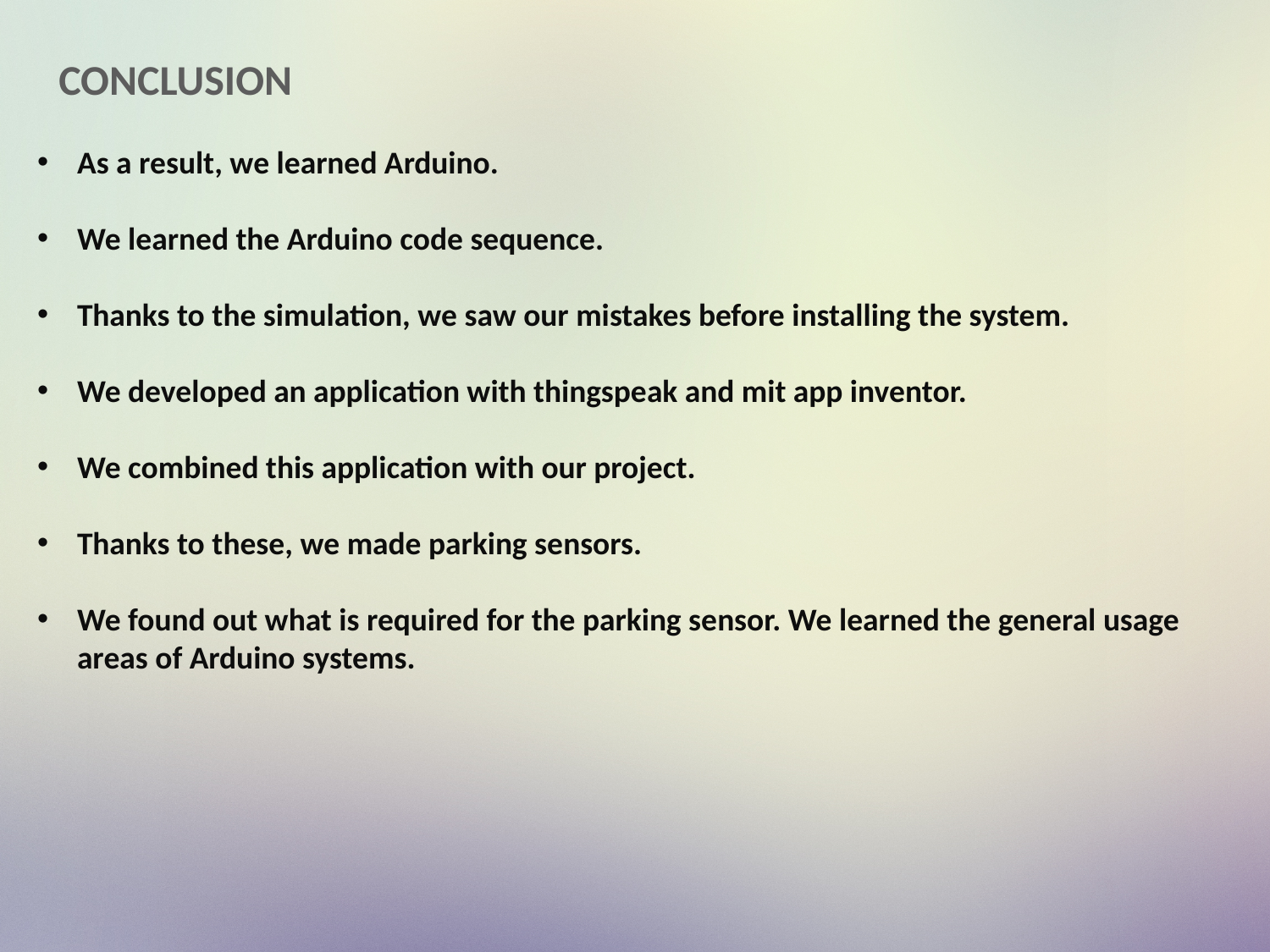

CONCLUSION
As a result, we learned Arduino.

We learned the Arduino code sequence.

Thanks to the simulation, we saw our mistakes before installing the system.

We developed an application with thingspeak and mit app inventor.

We combined this application with our project.

Thanks to these, we made parking sensors.

We found out what is required for the parking sensor. We learned the general usage areas of Arduino systems.